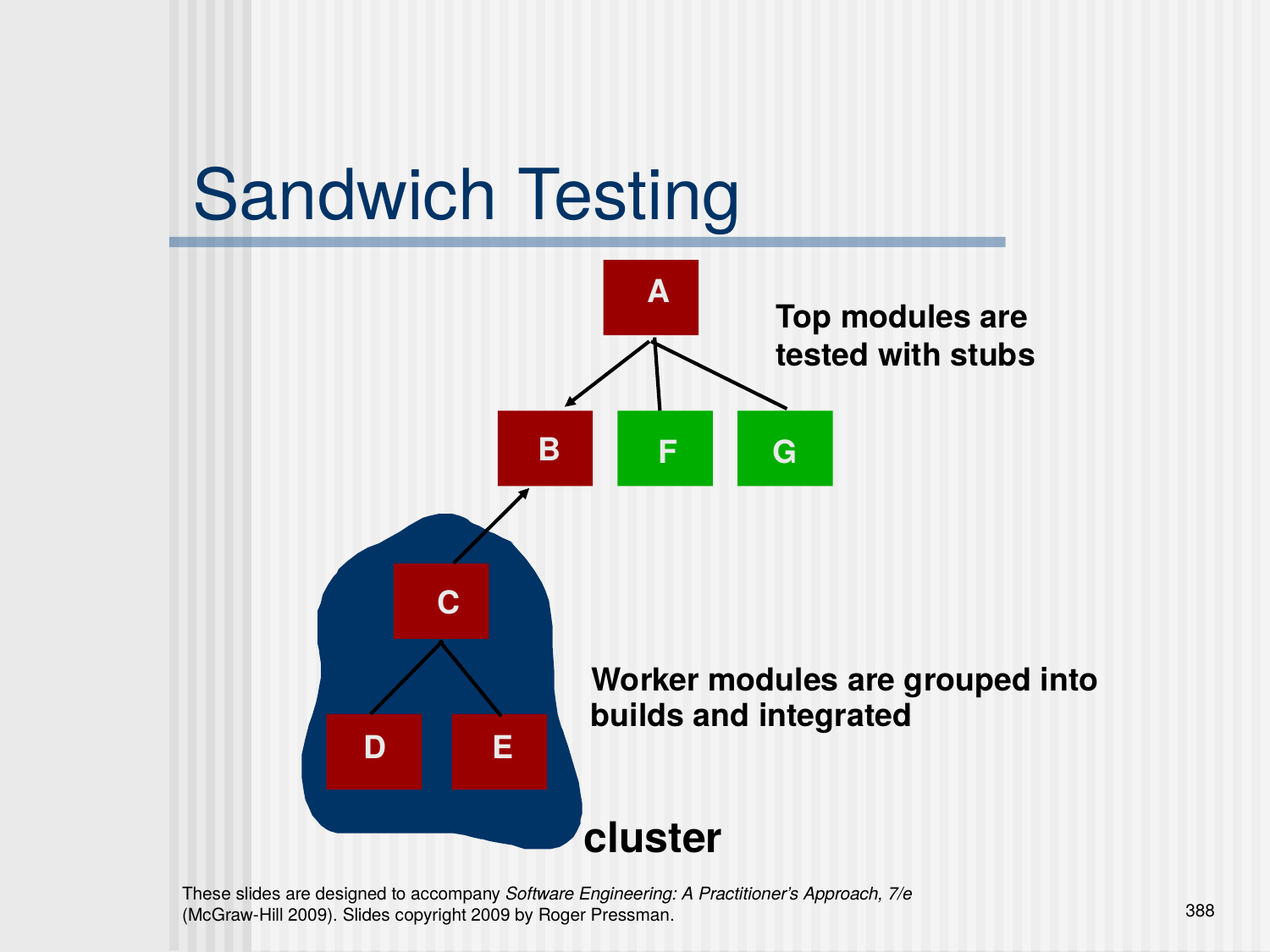

# Sandwich Testing

A
Top modules are
tested with stubs

B
F
G

C

Worker modules are grouped into
builds and integrated

D
E
cluster
These slides are designed to accompany Software Engineering: A Practitioner’s Approach, 7/e (McGraw-Hill 2009). Slides copyright 2009 by Roger Pressman.
388